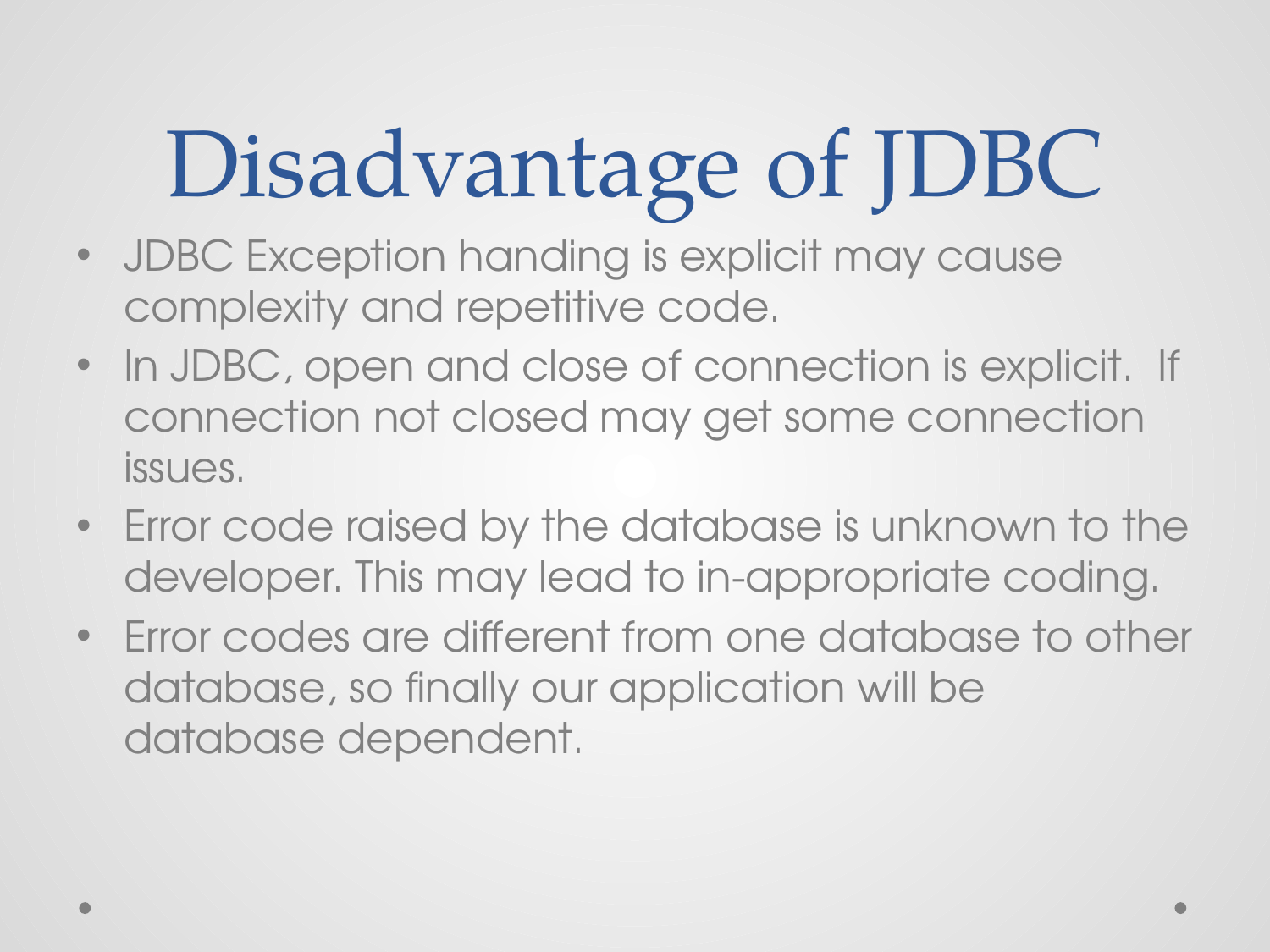

# Disadvantage of JDBC
JDBC Exception handing is explicit may cause complexity and repetitive code.
In JDBC, open and close of connection is explicit.  If connection not closed may get some connection issues.
Error code raised by the database is unknown to the developer. This may lead to in-appropriate coding.
Error codes are different from one database to other database, so finally our application will be database dependent.